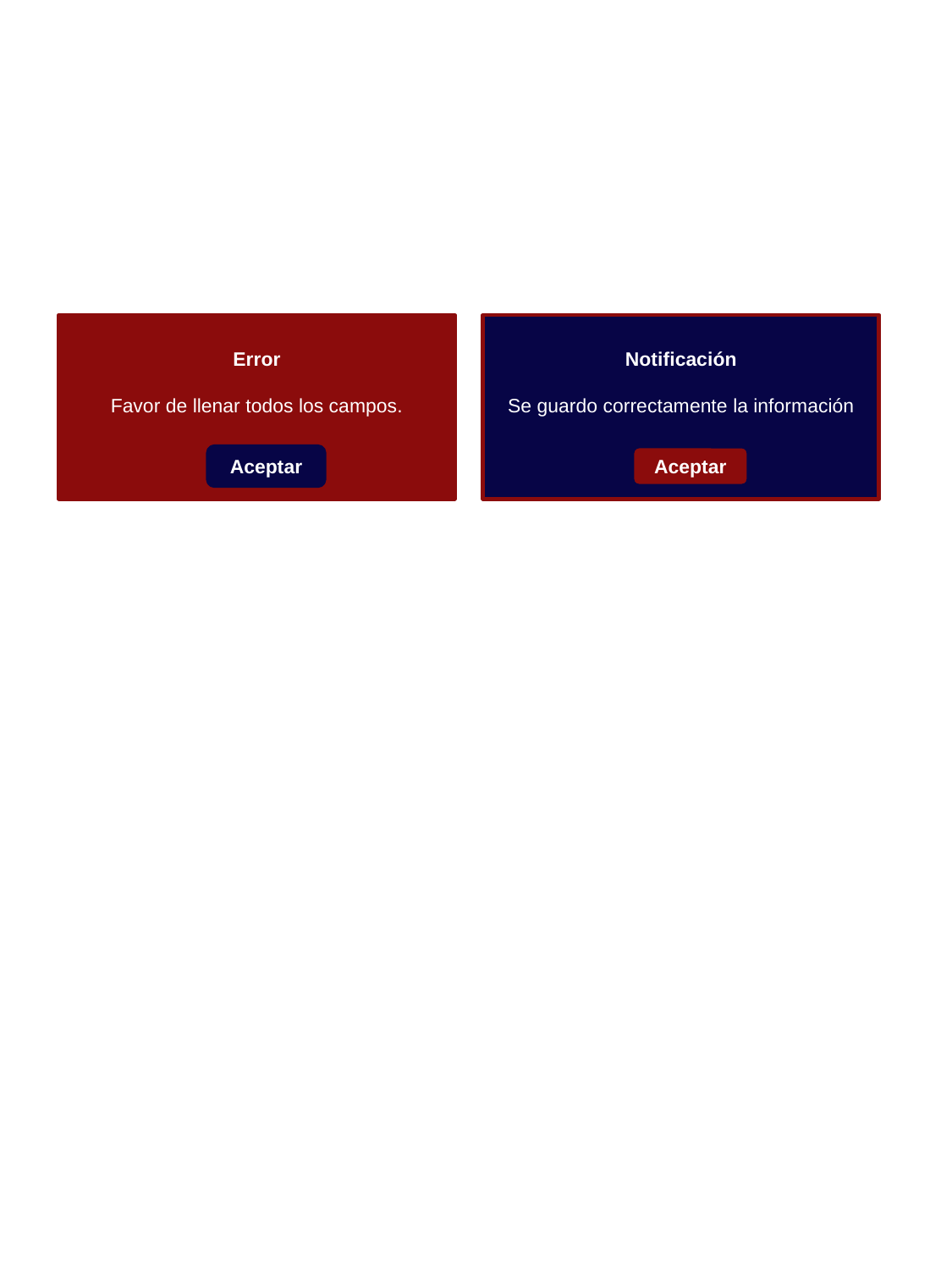

Error

Favor de llenar todos los campos.

Notificación

Se guardo correctamente la información

Aceptar
Aceptar